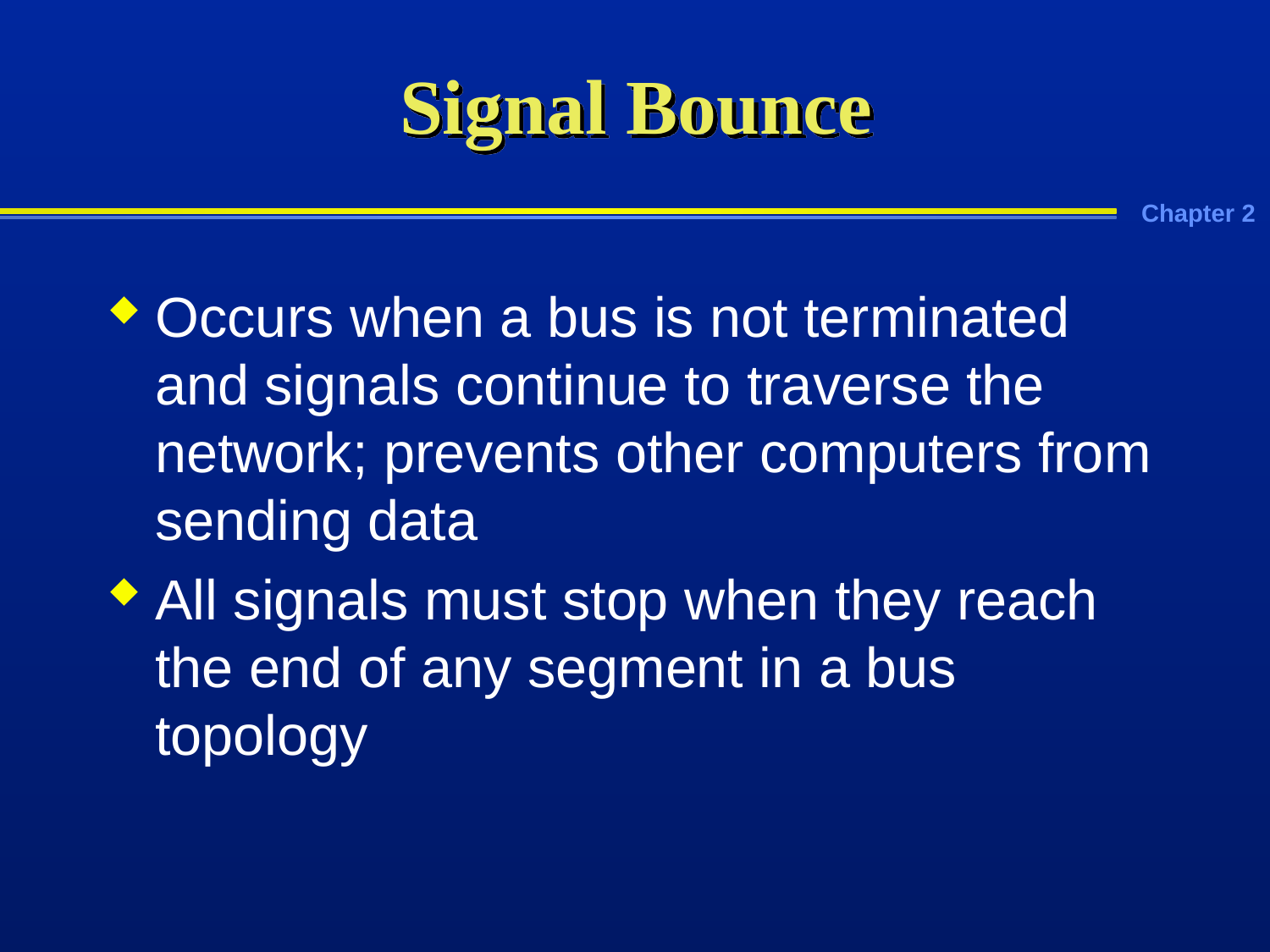

# Signal Bounce
Occurs when a bus is not terminated and signals continue to traverse the network; prevents other computers from sending data
All signals must stop when they reach the end of any segment in a bus topology